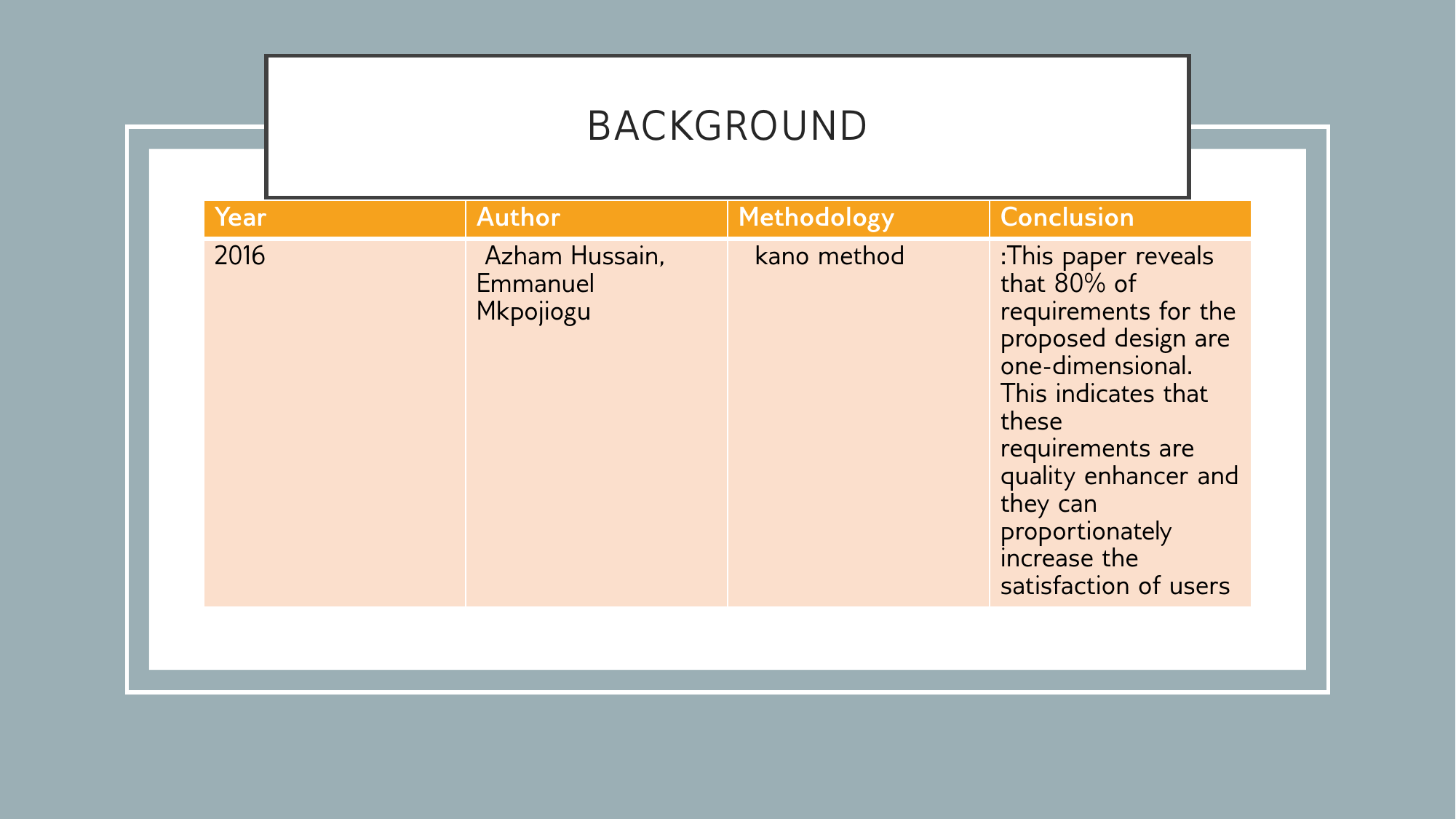

# background

| Year | Author | Methodology | Conclusion |
| --- | --- | --- | --- |
| 2016 | Azham Hussain, Emmanuel Mkpojiogu | kano method | :This paper reveals that 80% of requirements for the proposed design are one-dimensional. This indicates that these requirements are quality enhancer and they can proportionately increase the satisfaction of users |